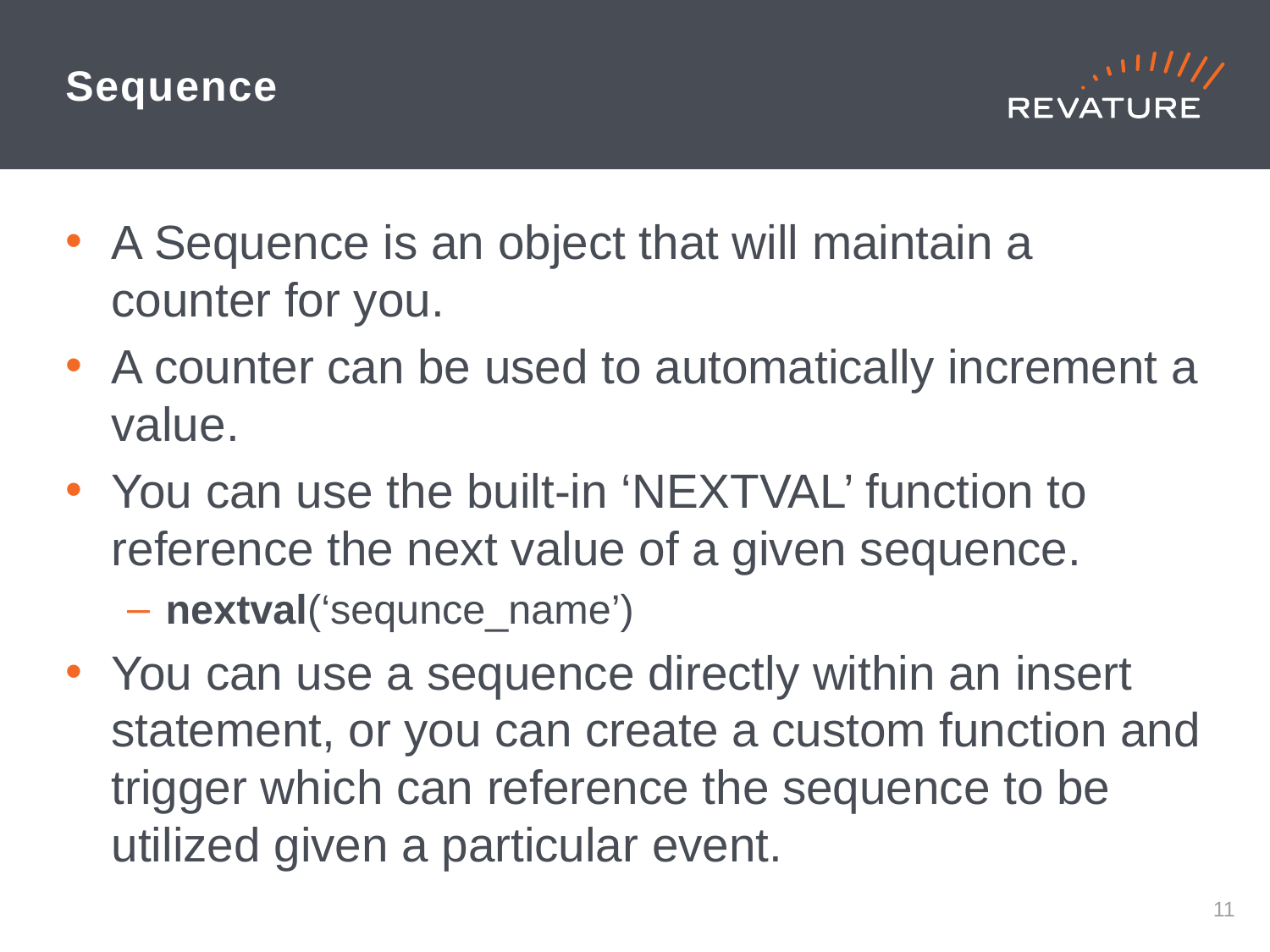

# Sequence
A Sequence is an object that will maintain a counter for you.
A counter can be used to automatically increment a value.
You can use the built-in ‘NEXTVAL’ function to reference the next value of a given sequence.
nextval(‘sequnce_name’)
You can use a sequence directly within an insert statement, or you can create a custom function and trigger which can reference the sequence to be utilized given a particular event.
11